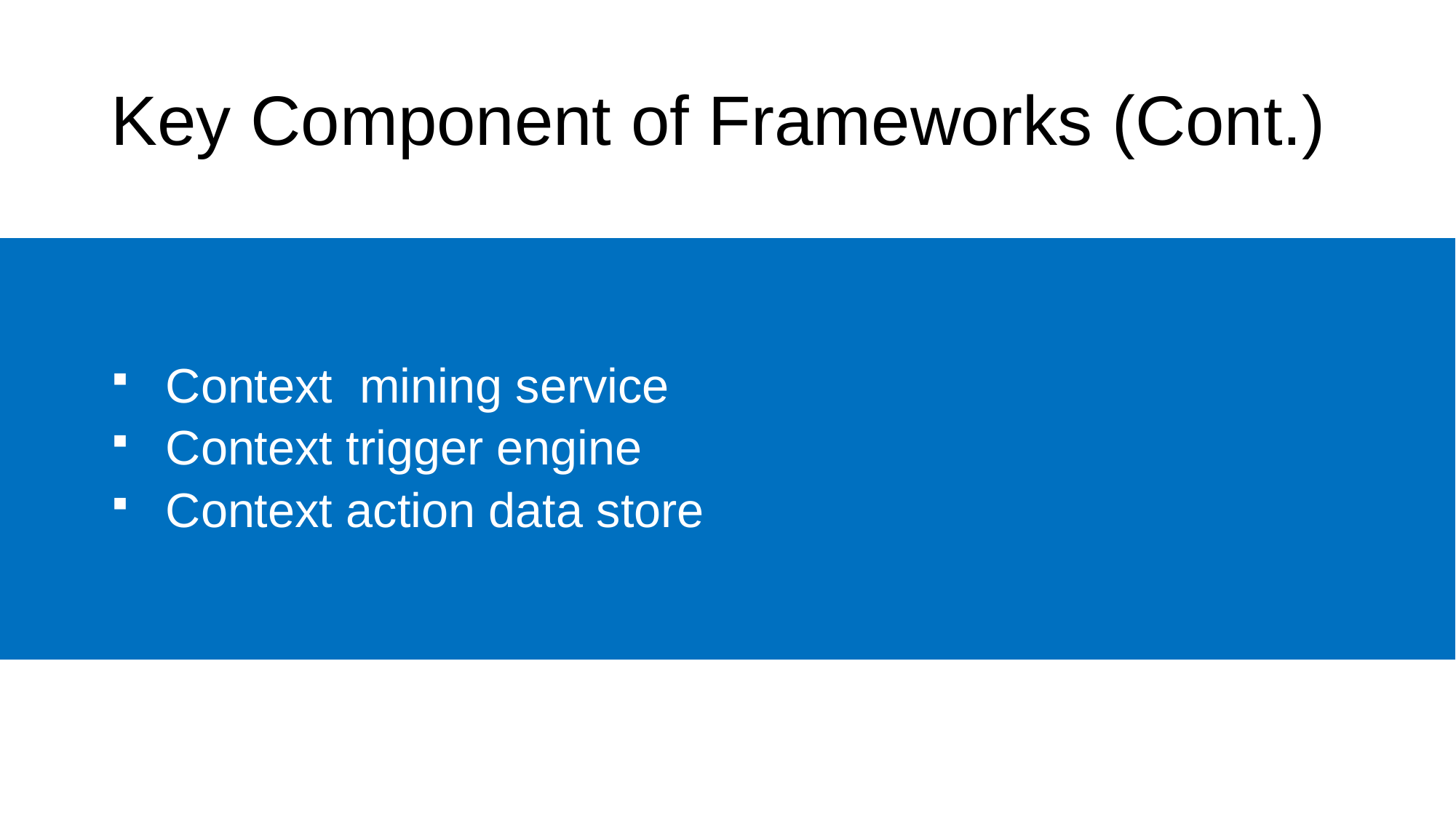

# Key Component of Frameworks (Cont.)

Context  mining service
Context trigger engine
Context action data store